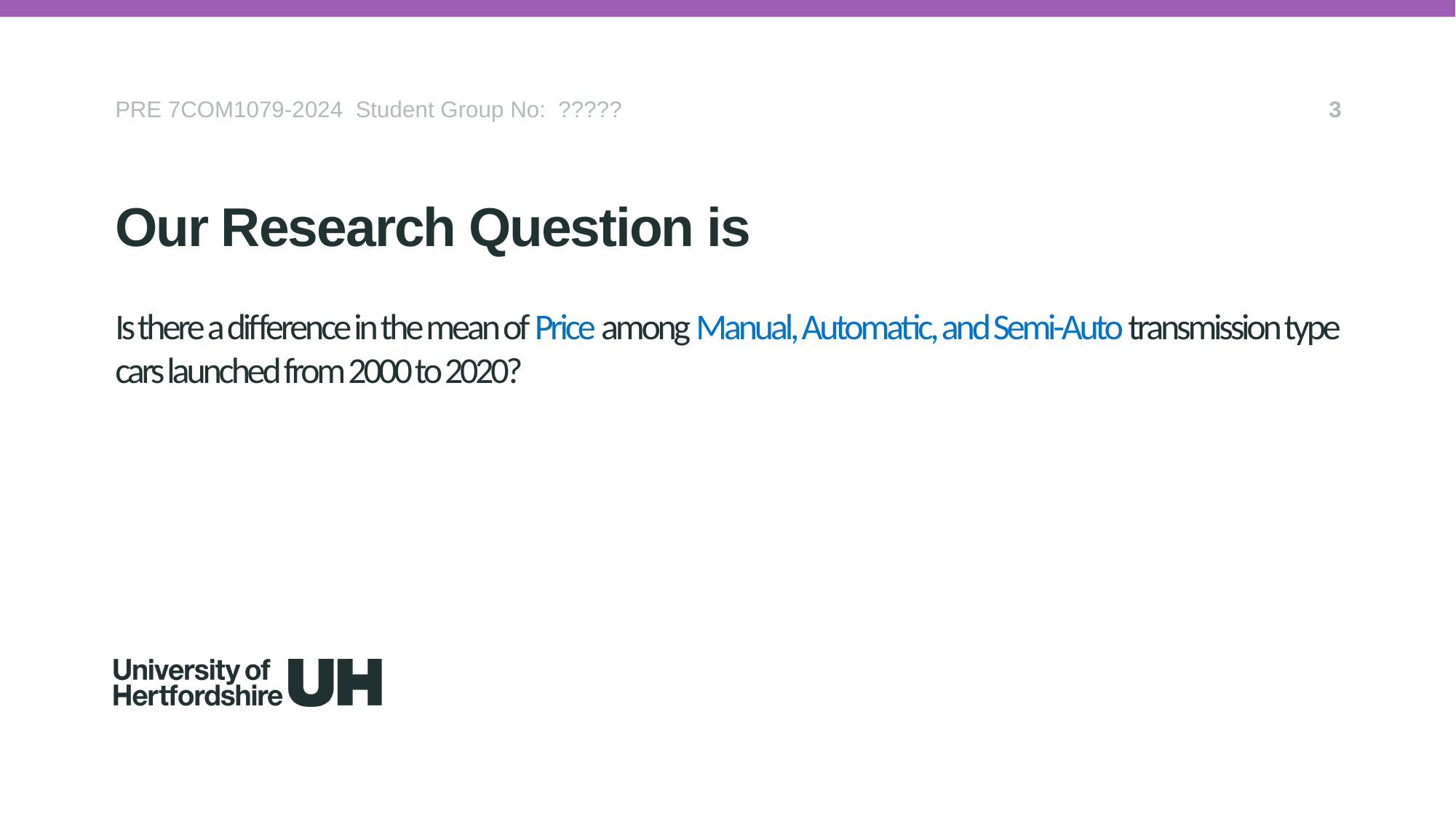

PRE 7COM1079-2024  Student Group No:  ?????
3
Our Research Question is
# Is there a difference in the mean of Price among Manual, Automatic, and Semi-Auto transmission type cars launched from 2000 to 2020?